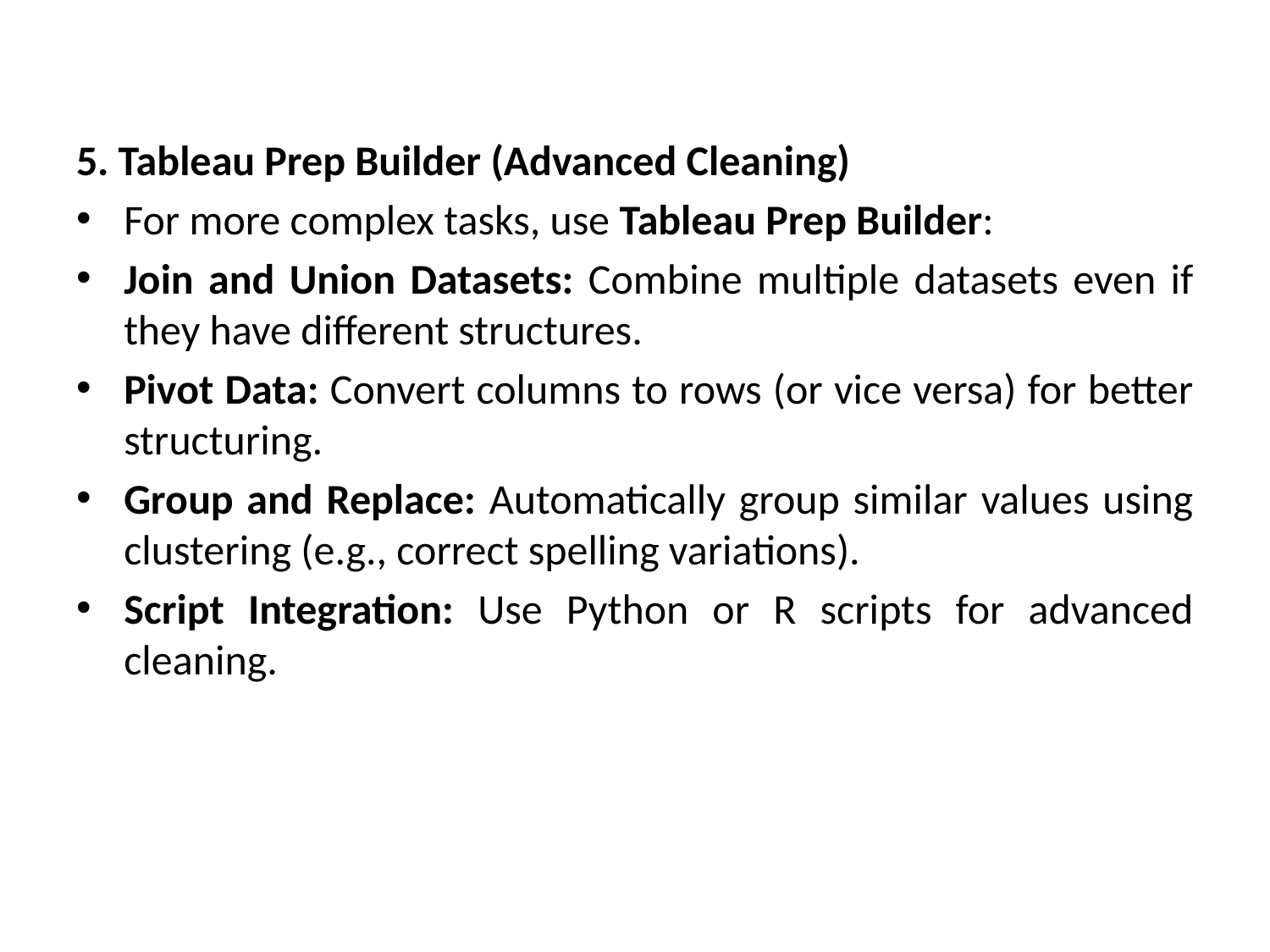

5. Tableau Prep Builder (Advanced Cleaning)
For more complex tasks, use Tableau Prep Builder:
Join and Union Datasets: Combine multiple datasets even if they have different structures.
Pivot Data: Convert columns to rows (or vice versa) for better structuring.
Group and Replace: Automatically group similar values using clustering (e.g., correct spelling variations).
Script Integration: Use Python or R scripts for advanced cleaning.